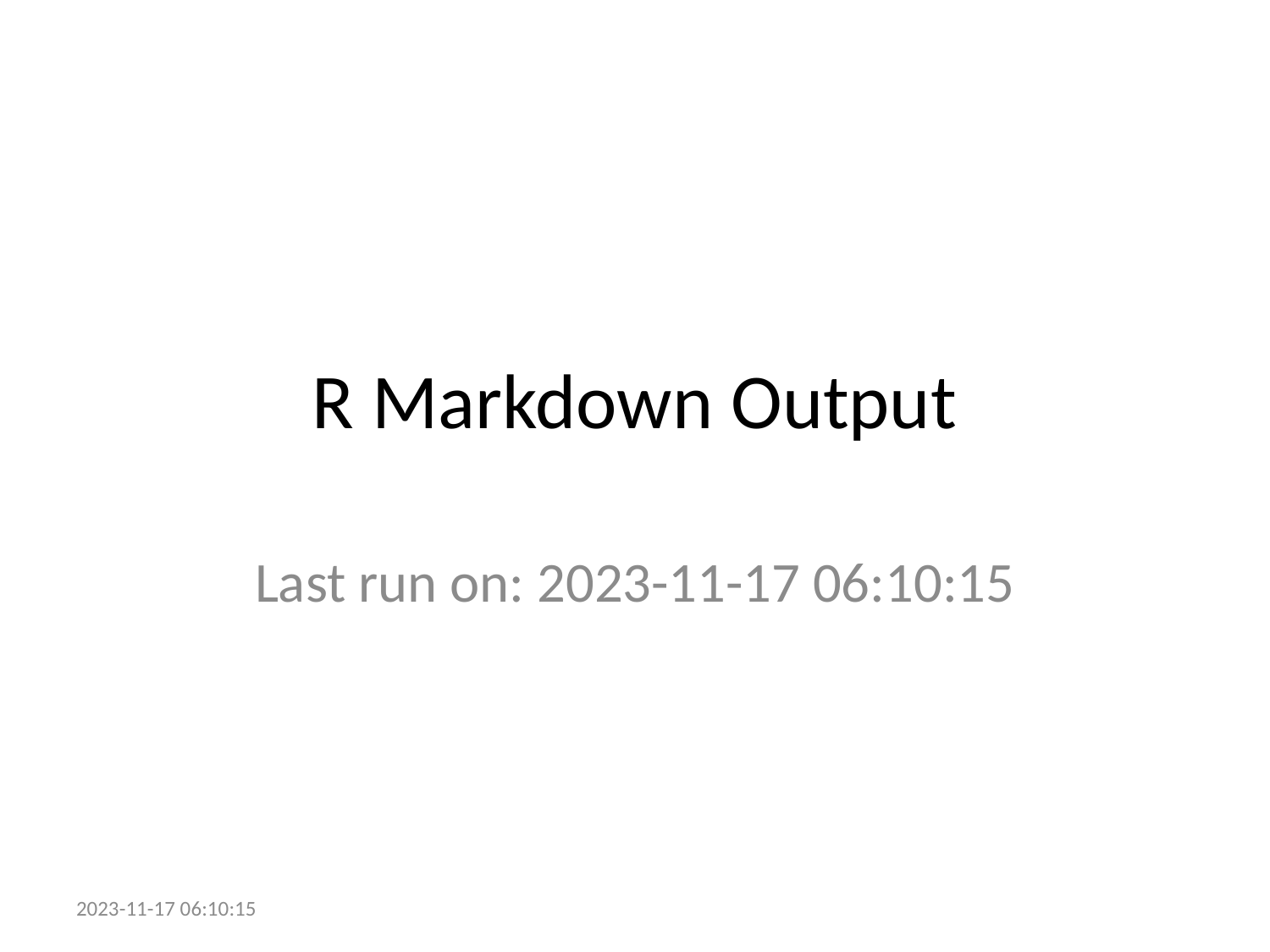

# R Markdown Output
Last run on: 2023-11-17 06:10:15
2023-11-17 06:10:15